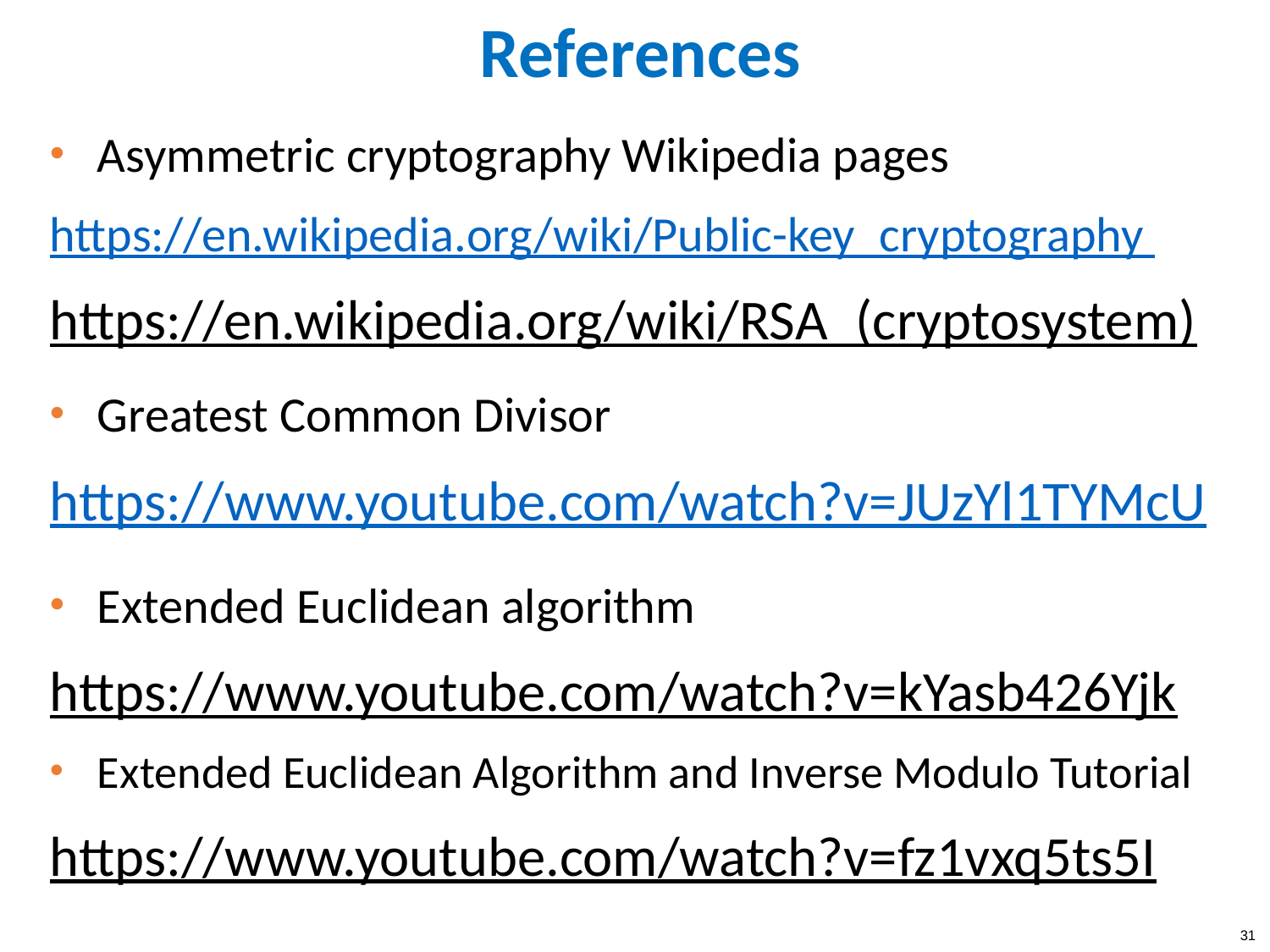

# References
Asymmetric cryptography Wikipedia pages
https://en.wikipedia.org/wiki/Public-key_cryptography
https://en.wikipedia.org/wiki/RSA_(cryptosystem)
Greatest Common Divisor
https://www.youtube.com/watch?v=JUzYl1TYMcU
Extended Euclidean algorithm
https://www.youtube.com/watch?v=kYasb426Yjk
Extended Euclidean Algorithm and Inverse Modulo Tutorial
https://www.youtube.com/watch?v=fz1vxq5ts5I
31